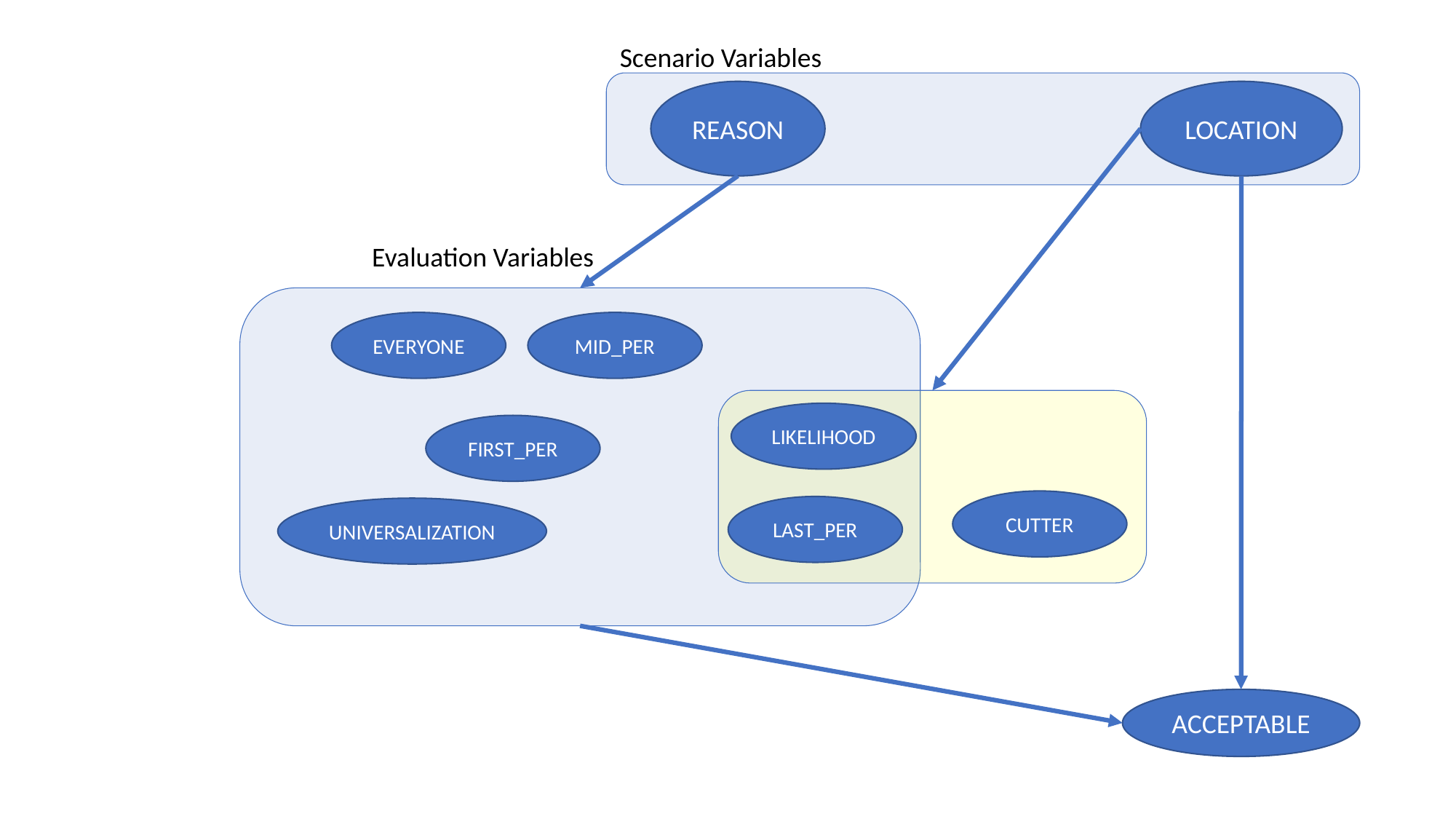

Scenario Variables

REASON
LOCATION
Evaluation Variables

EVERYONE
MID_PER

LIKELIHOOD
FIRST_PER
CUTTER
LAST_PER
UNIVERSALIZATION
ACCEPTABLE